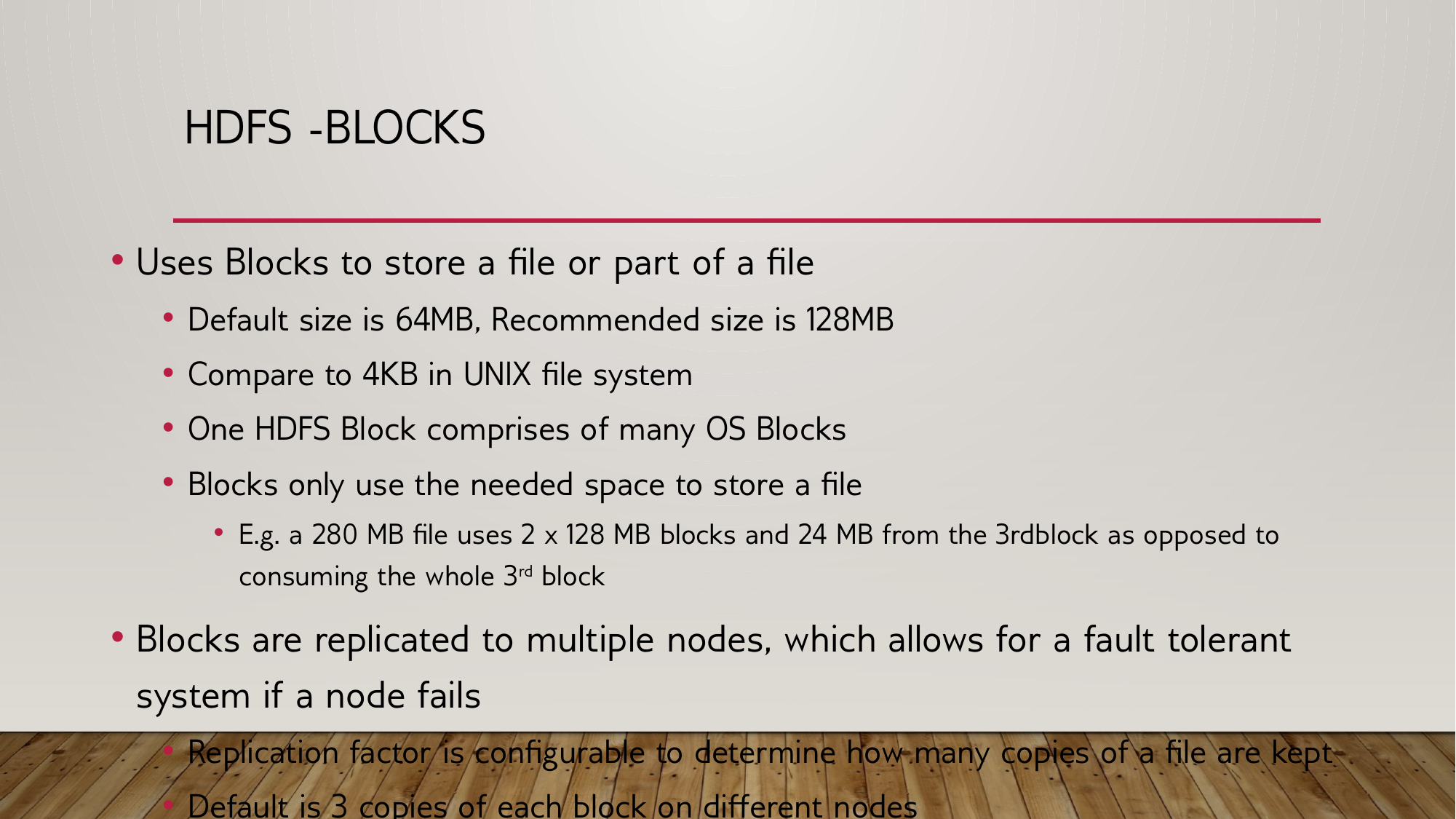

# HDFS -Blocks
Uses Blocks to store a file or part of a file
Default size is 64MB, Recommended size is 128MB
Compare to 4KB in UNIX file system
One HDFS Block comprises of many OS Blocks
Blocks only use the needed space to store a file
E.g. a 280 MB file uses 2 x 128 MB blocks and 24 MB from the 3rdblock as opposed to consuming the whole 3rd block
Blocks are replicated to multiple nodes, which allows for a fault tolerant system if a node fails
Replication factor is configurable to determine how many copies of a file are kept
Default is 3 copies of each block on different nodes